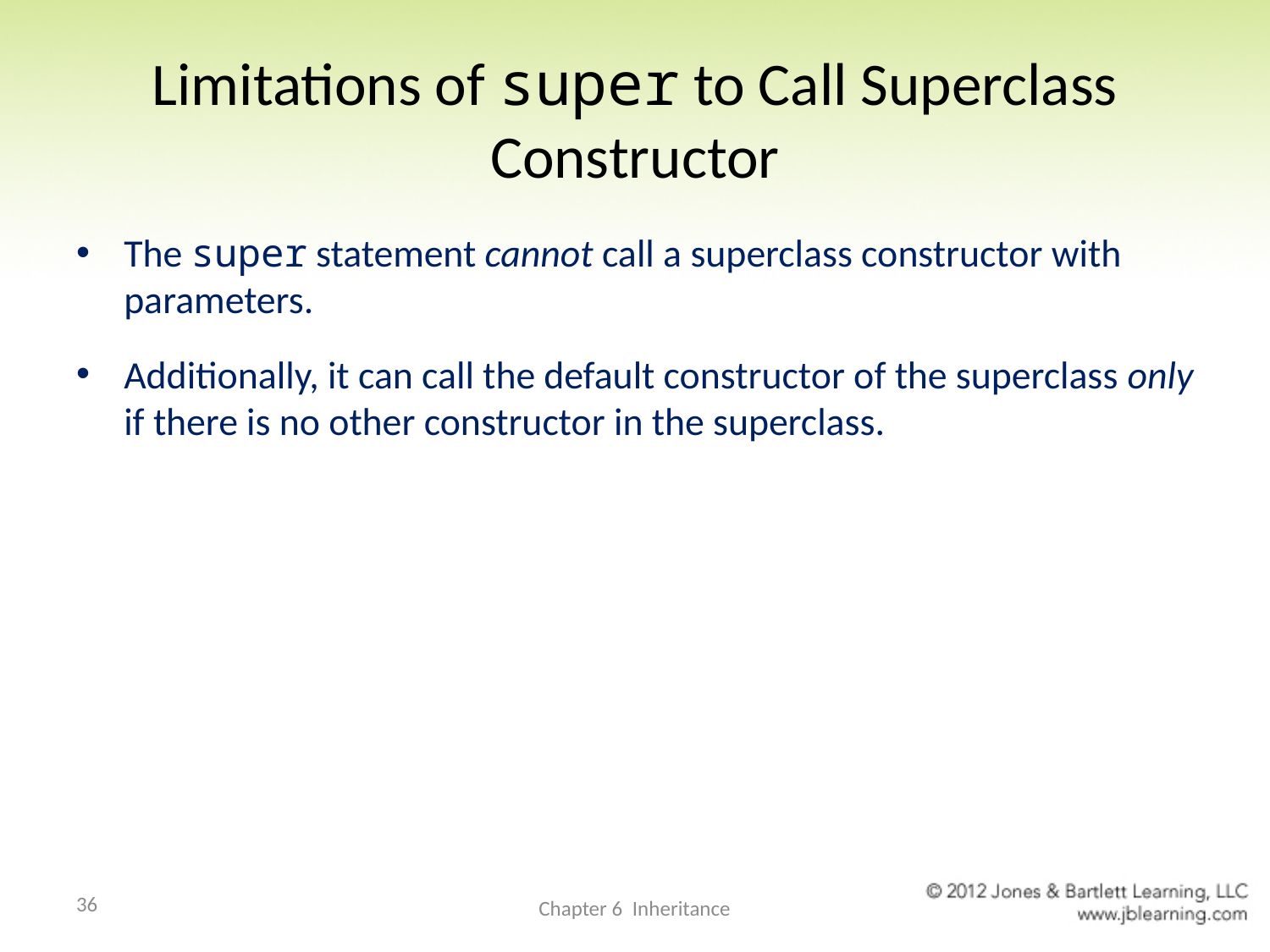

# Limitations of super to Call Superclass Constructor
The super statement cannot call a superclass constructor with parameters.
Additionally, it can call the default constructor of the superclass only if there is no other constructor in the superclass.
36
Chapter 6  Inheritance